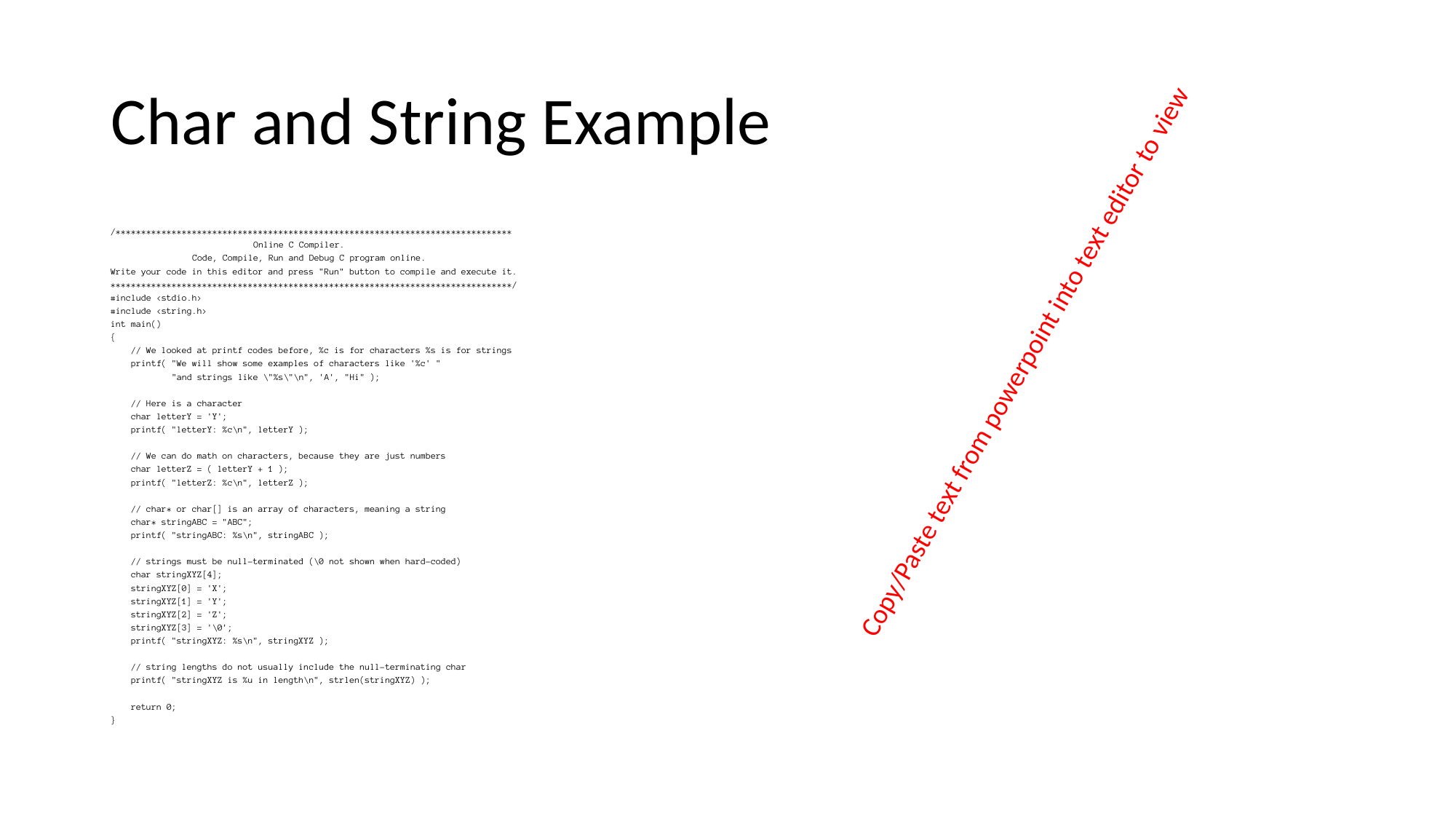

# Char and String Example
/******************************************************************************
                            Online C Compiler.
                Code, Compile, Run and Debug C program online.
Write your code in this editor and press "Run" button to compile and execute it.
*******************************************************************************/
#include <stdio.h>
#include <string.h>
int main()
{
    // We looked at printf codes before, %c is for characters %s is for strings
    printf( "We will show some examples of characters like '%c' "
            "and strings like \"%s\"\n", 'A', "Hi" );

    // Here is a character
    char letterY = 'Y';
    printf( "letterY: %c\n", letterY );

    // We can do math on characters, because they are just numbers
    char letterZ = ( letterY + 1 );
    printf( "letterZ: %c\n", letterZ );

    // char* or char[] is an array of characters, meaning a string
    char* stringABC = "ABC";
    printf( "stringABC: %s\n", stringABC );

    // strings must be null-terminated (\0 not shown when hard-coded)
    char stringXYZ[4];
    stringXYZ[0] = 'X';
    stringXYZ[1] = 'Y';
    stringXYZ[2] = 'Z';
    stringXYZ[3] = '\0';
    printf( "stringXYZ: %s\n", stringXYZ );

    // string lengths do not usually include the null-terminating char
    printf( "stringXYZ is %u in length\n", strlen(stringXYZ) );

    return 0;
}

Copy/Paste text from powerpoint into text editor to view